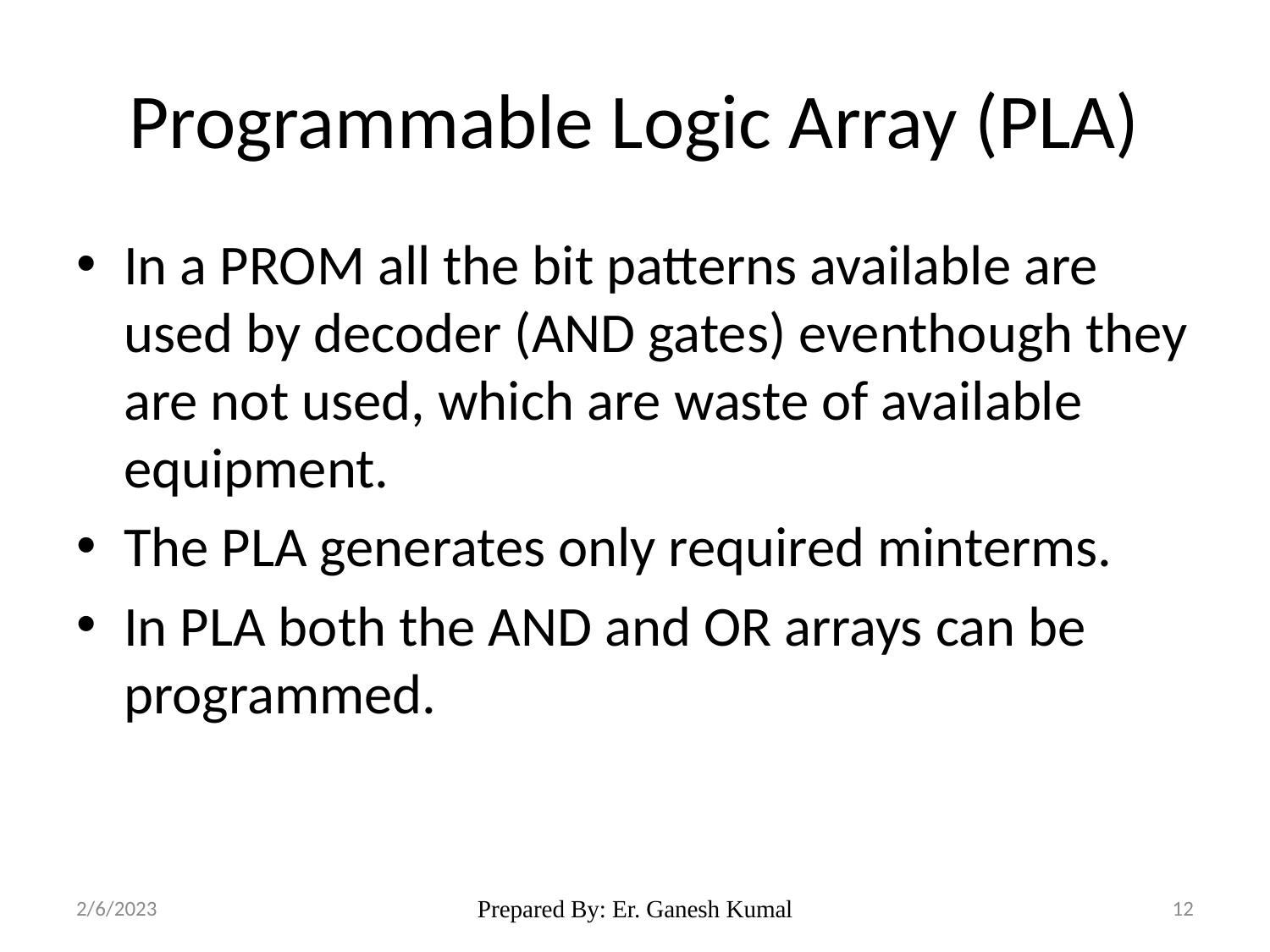

# Programmable Logic Array (PLA)
In a PROM all the bit patterns available are used by decoder (AND gates) eventhough they are not used, which are waste of available equipment.
The PLA generates only required minterms.
In PLA both the AND and OR arrays can be programmed.
2/6/2023
Prepared By: Er. Ganesh Kumal
12